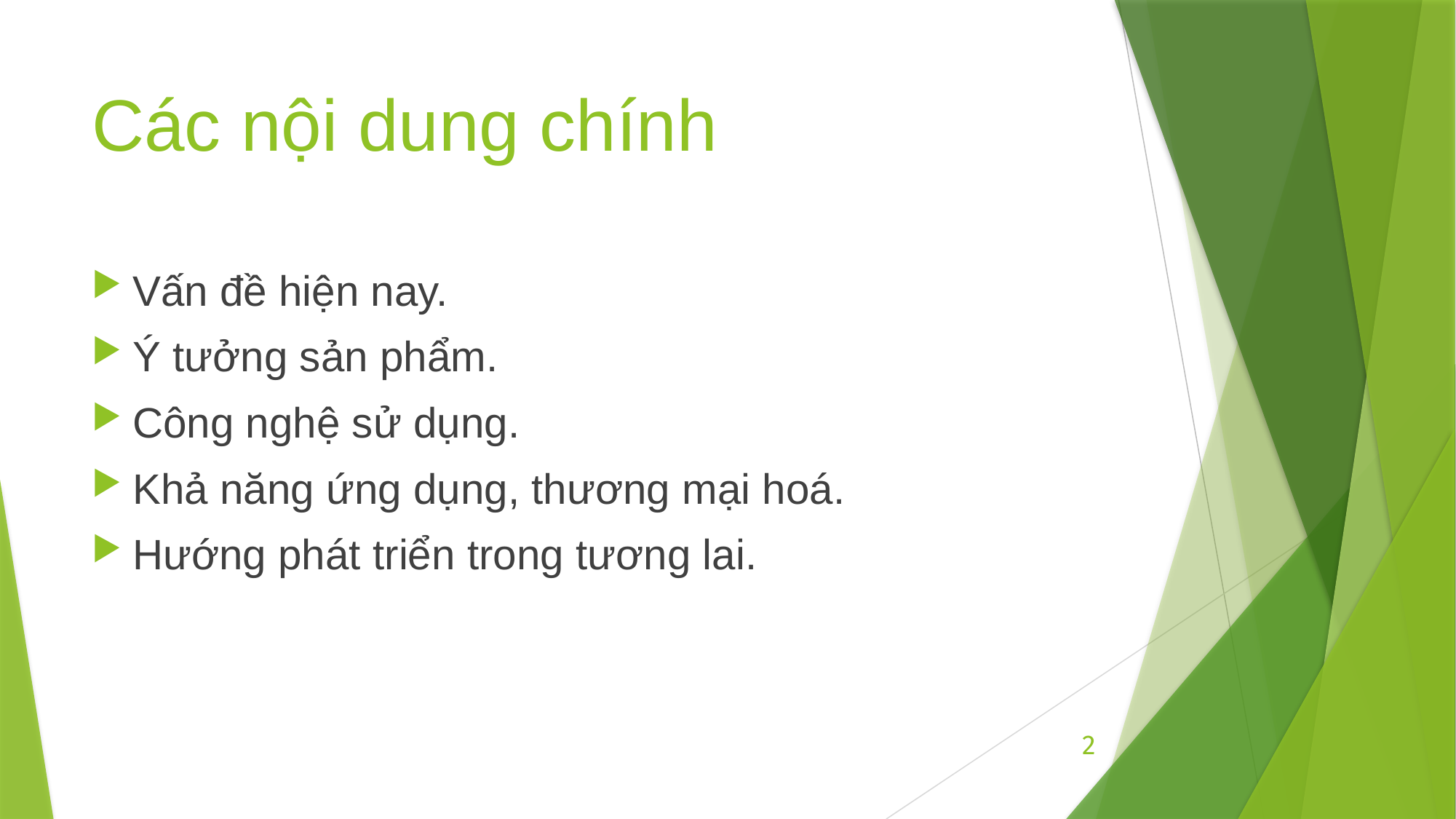

# Các nội dung chính
Vấn đề hiện nay.
Ý tưởng sản phẩm.
Công nghệ sử dụng.
Khả năng ứng dụng, thương mại hoá.
Hướng phát triển trong tương lai.
2